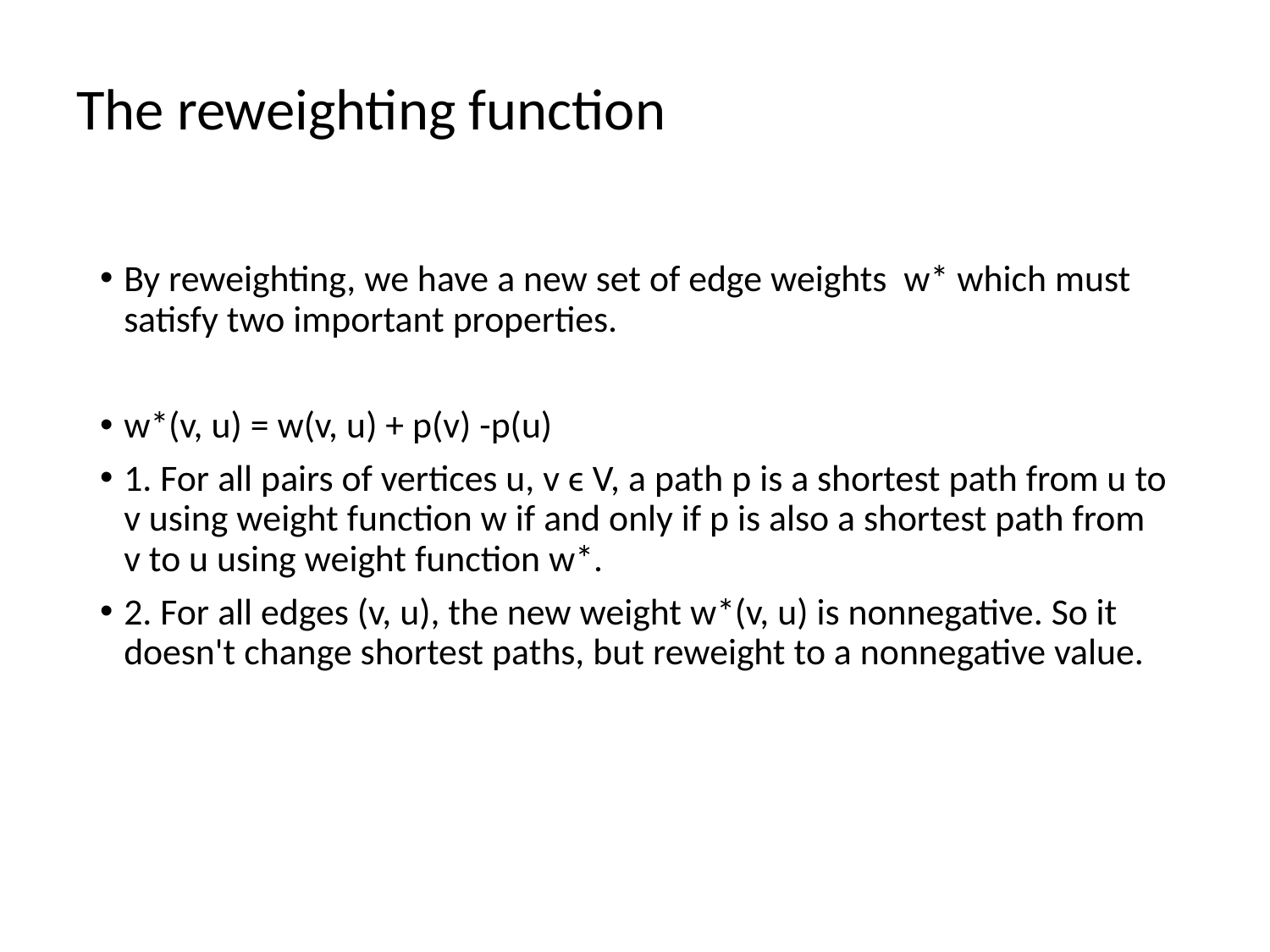

# The reweighting function
By reweighting, we have a new set of edge weights  w* which must satisfy two important properties.

w*(v, u) = w(v, u) + p(v) -p(u)
1. For all pairs of vertices u, v ϵ V, a path p is a shortest path from u to v using weight function w if and only if p is also a shortest path from v to u using weight function w*.
2. For all edges (v, u), the new weight w*(v, u) is nonnegative. So it doesn't change shortest paths, but reweight to a nonnegative value.